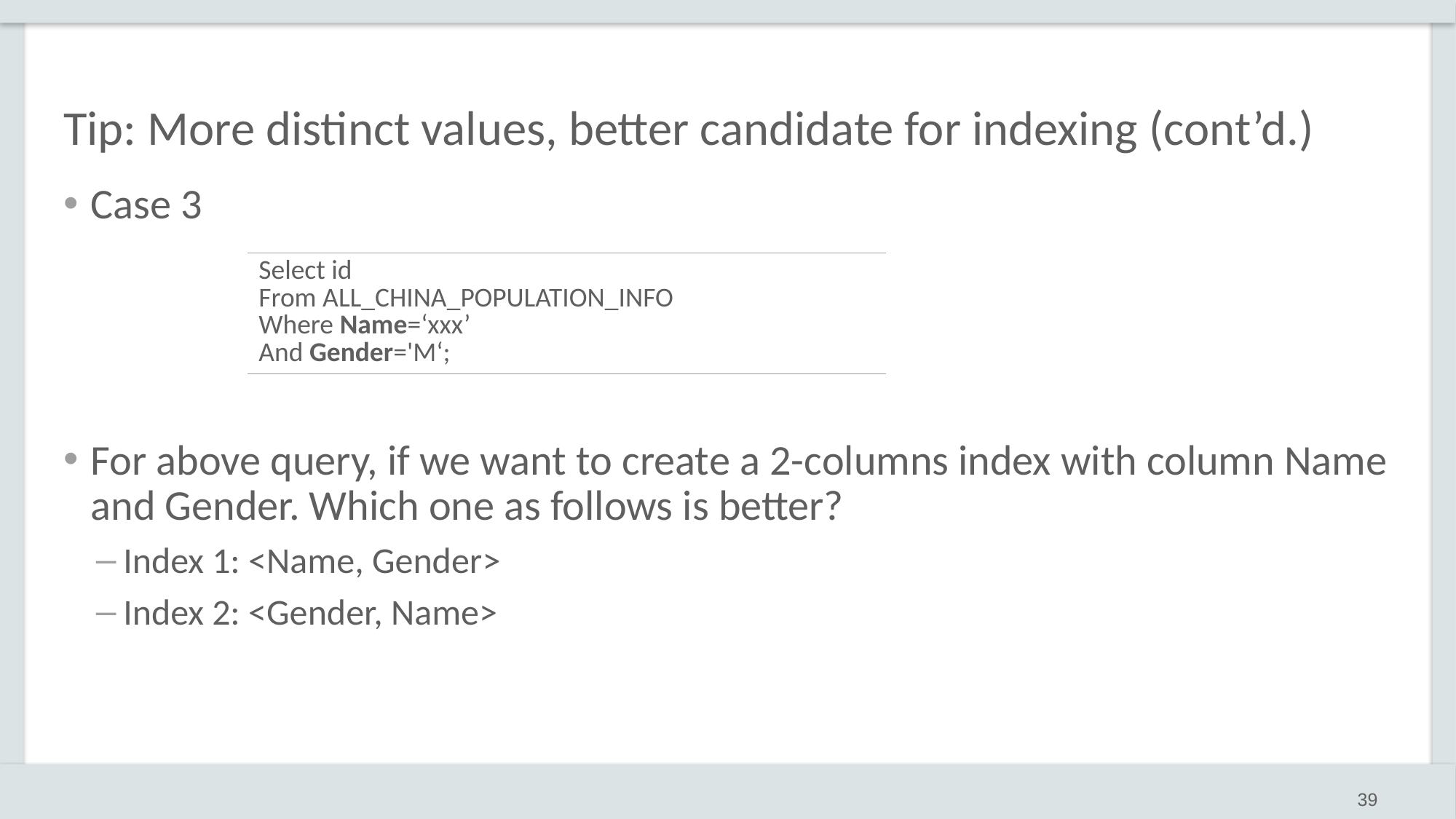

# Tip: More distinct values, better candidate for indexing (cont’d.)
Case 3

For above query, if we want to create a 2-columns index with column Name and Gender. Which one as follows is better?
Index 1: <Name, Gender>
Index 2: <Gender, Name>
| Select id From ALL\_CHINA\_POPULATION\_INFO Where Name=‘xxx’ And Gender='M‘; |
| --- |
39